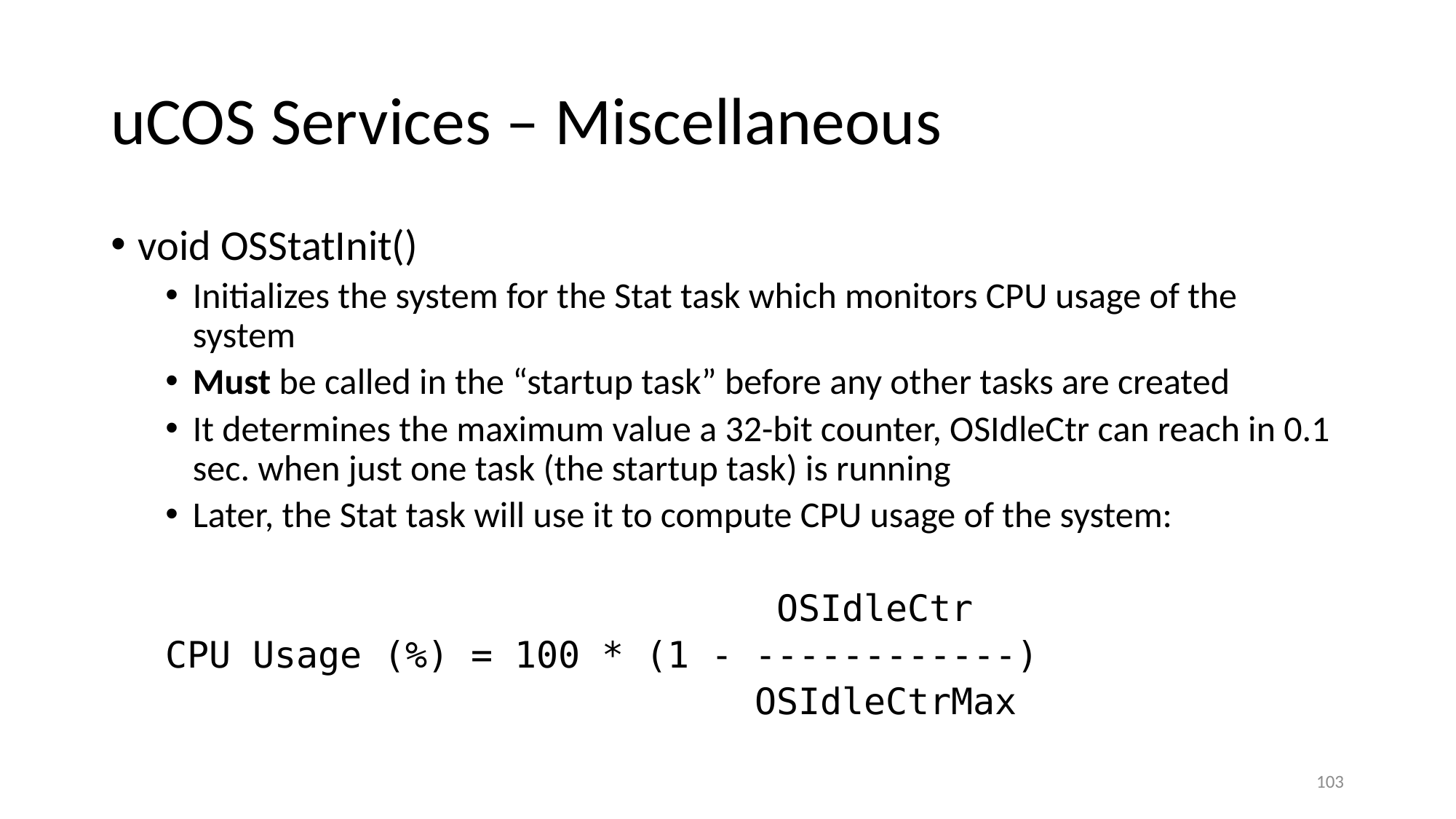

# uCOS Services – Miscellaneous
void OSStatInit()
Initializes the system for the Stat task which monitors CPU usage of the system
Must be called in the “startup task” before any other tasks are created
It determines the maximum value a 32-bit counter, OSIdleCtr can reach in 0.1 sec. when just one task (the startup task) is running
Later, the Stat task will use it to compute CPU usage of the system:

                            OSIdleCtr
CPU Usage (%) = 100 * (1 - ------------)
                           OSIdleCtrMax
103